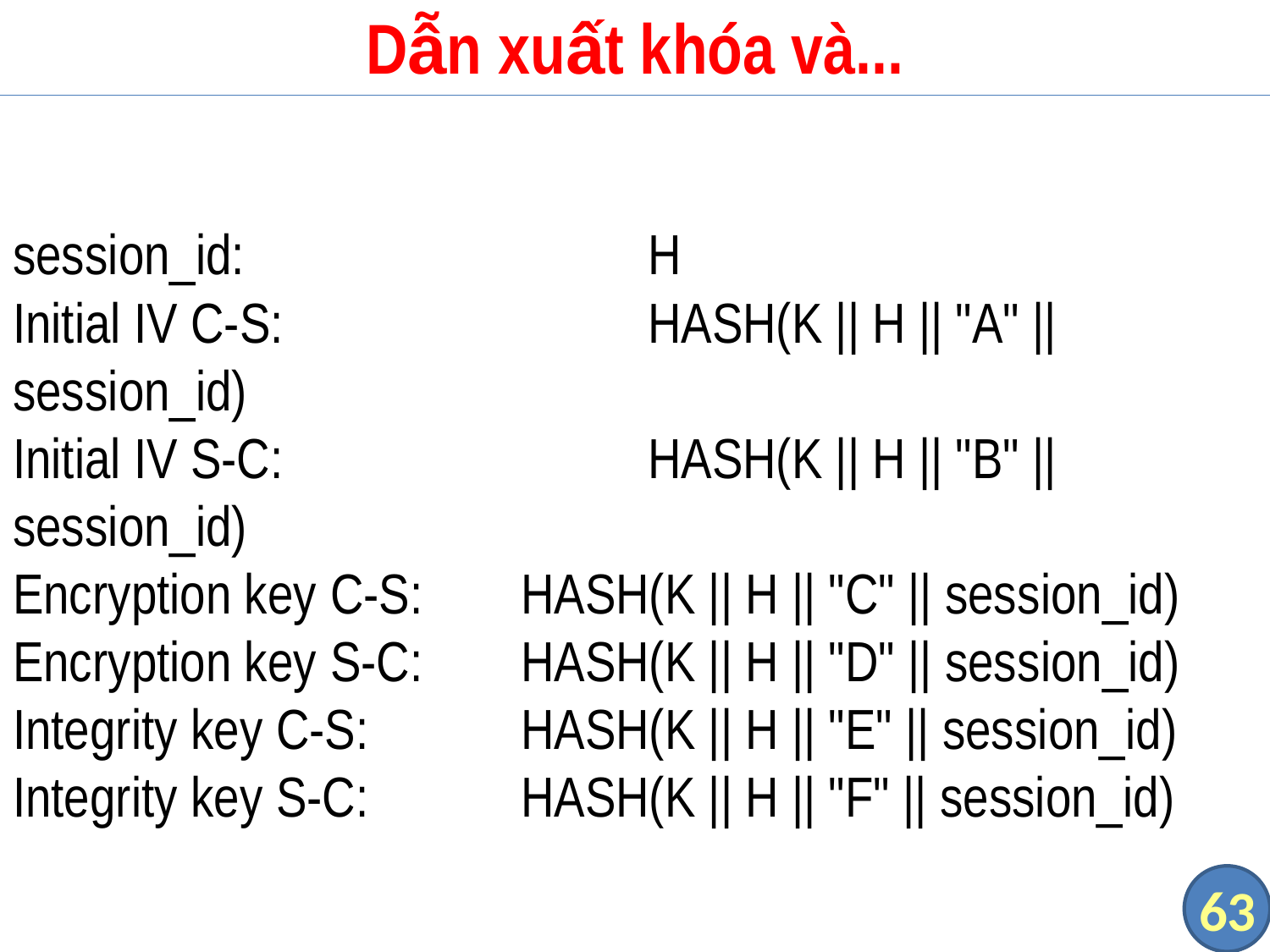

# Dẫn xuất khóa và...
session_id:				H
Initial IV C-S:			HASH(K || H || "A" || session_id)
Initial IV S-C:			HASH(K || H || "B" || session_id)
Encryption key C-S:	HASH(K || H || "C" || session_id)
Encryption key S-C:	HASH(K || H || "D" || session_id)
Integrity key C-S:		HASH(K || H || "E" || session_id)
Integrity key S-C:		HASH(K || H || "F" || session_id)
63